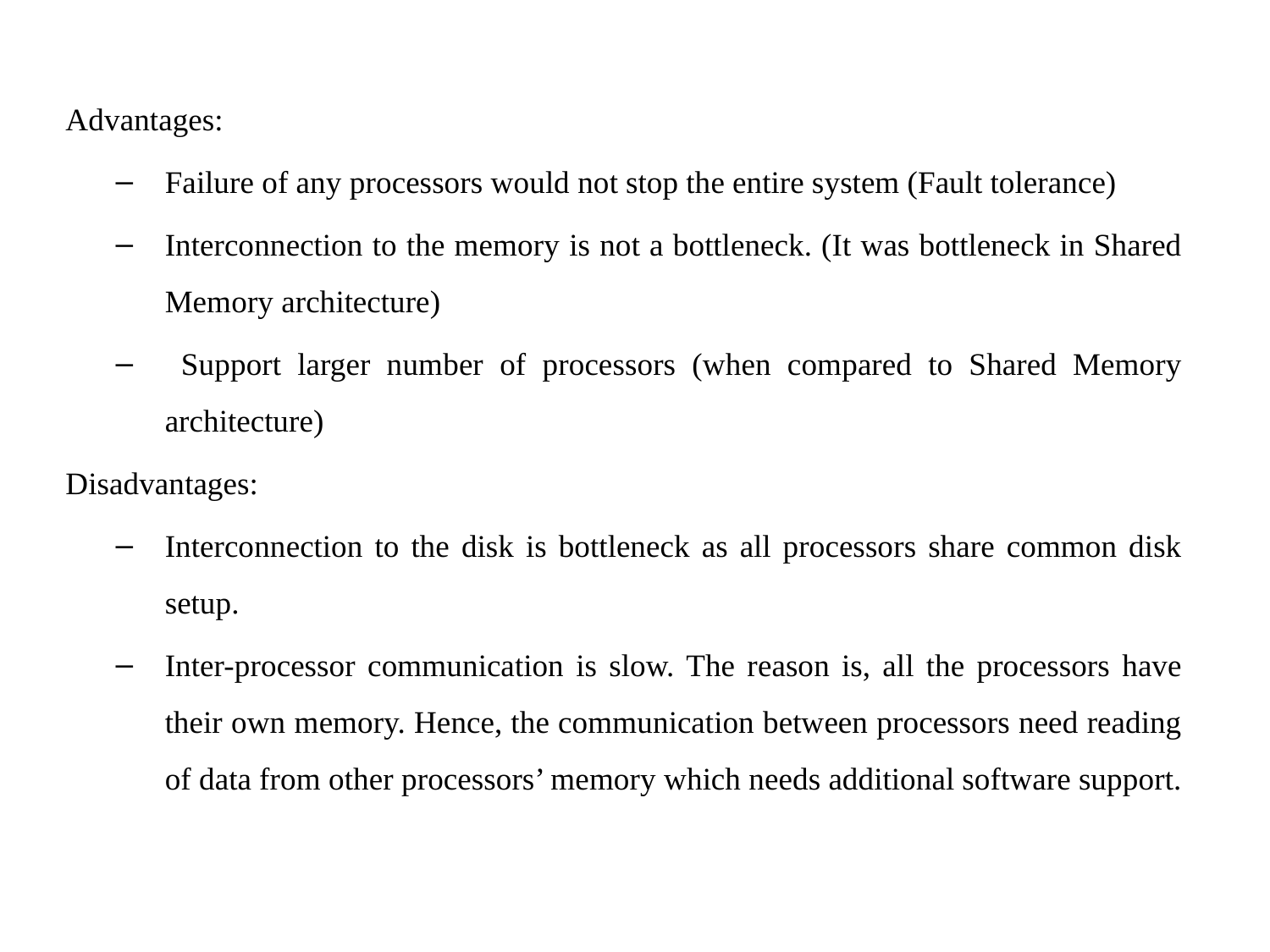

Advantages:
Failure of any processors would not stop the entire system (Fault tolerance)
Interconnection to the memory is not a bottleneck. (It was bottleneck in Shared Memory architecture)
 Support larger number of processors (when compared to Shared Memory architecture)
Disadvantages:
Interconnection to the disk is bottleneck as all processors share common disk setup.
Inter-processor communication is slow. The reason is, all the processors have their own memory. Hence, the communication between processors need reading of data from other processors’ memory which needs additional software support.